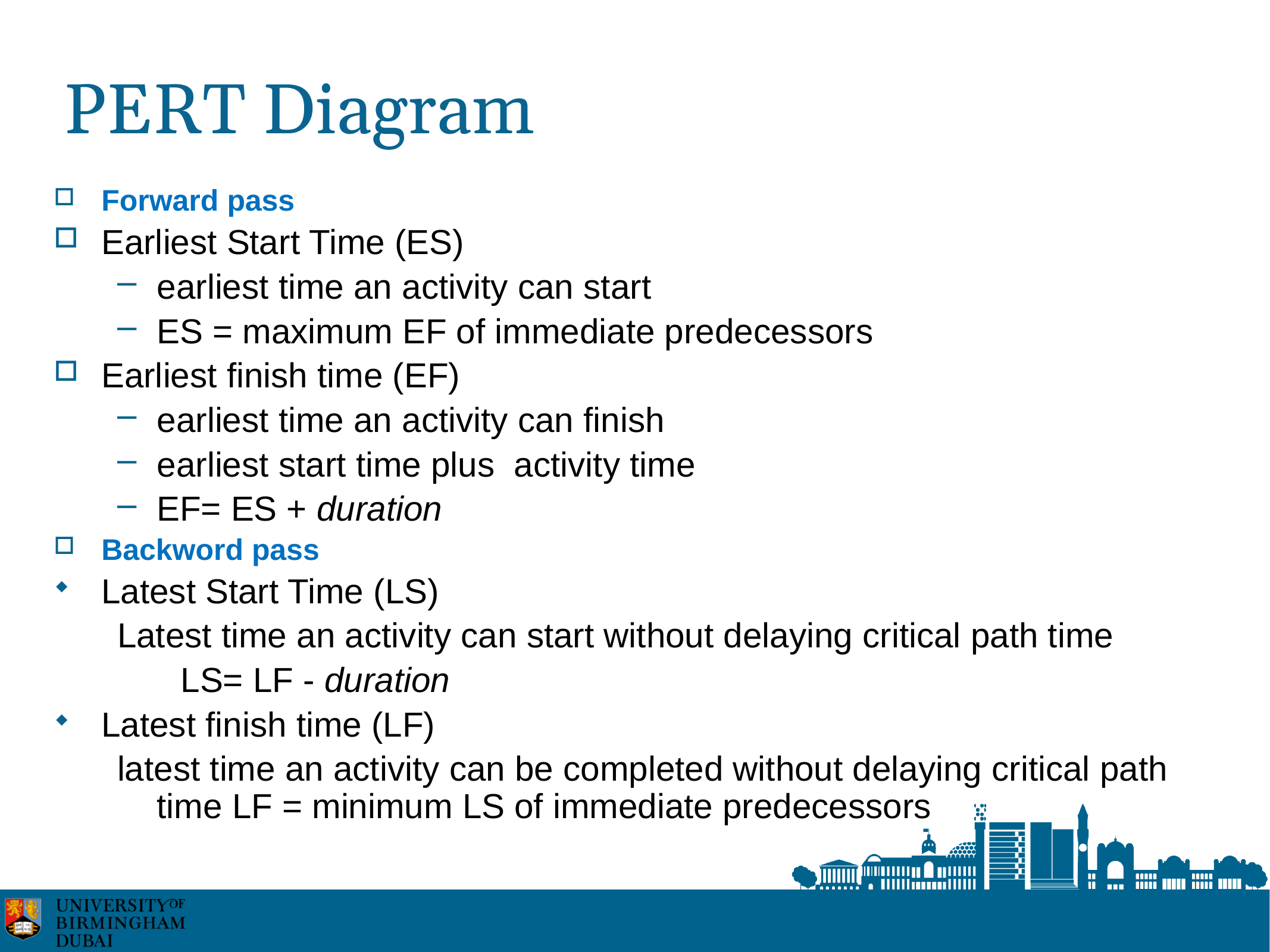

# PERT Diagram
Forward pass
Earliest Start Time (ES)
earliest time an activity can start
ES = maximum EF of immediate predecessors
Earliest finish time (EF)
earliest time an activity can finish
earliest start time plus  activity time
EF= ES + duration
Backword pass
Latest Start Time (LS)
Latest time an activity can start without delaying critical path time
LS= LF - duration
Latest finish time (LF)
latest time an activity can be completed without delaying critical path time LF = minimum LS of immediate predecessors